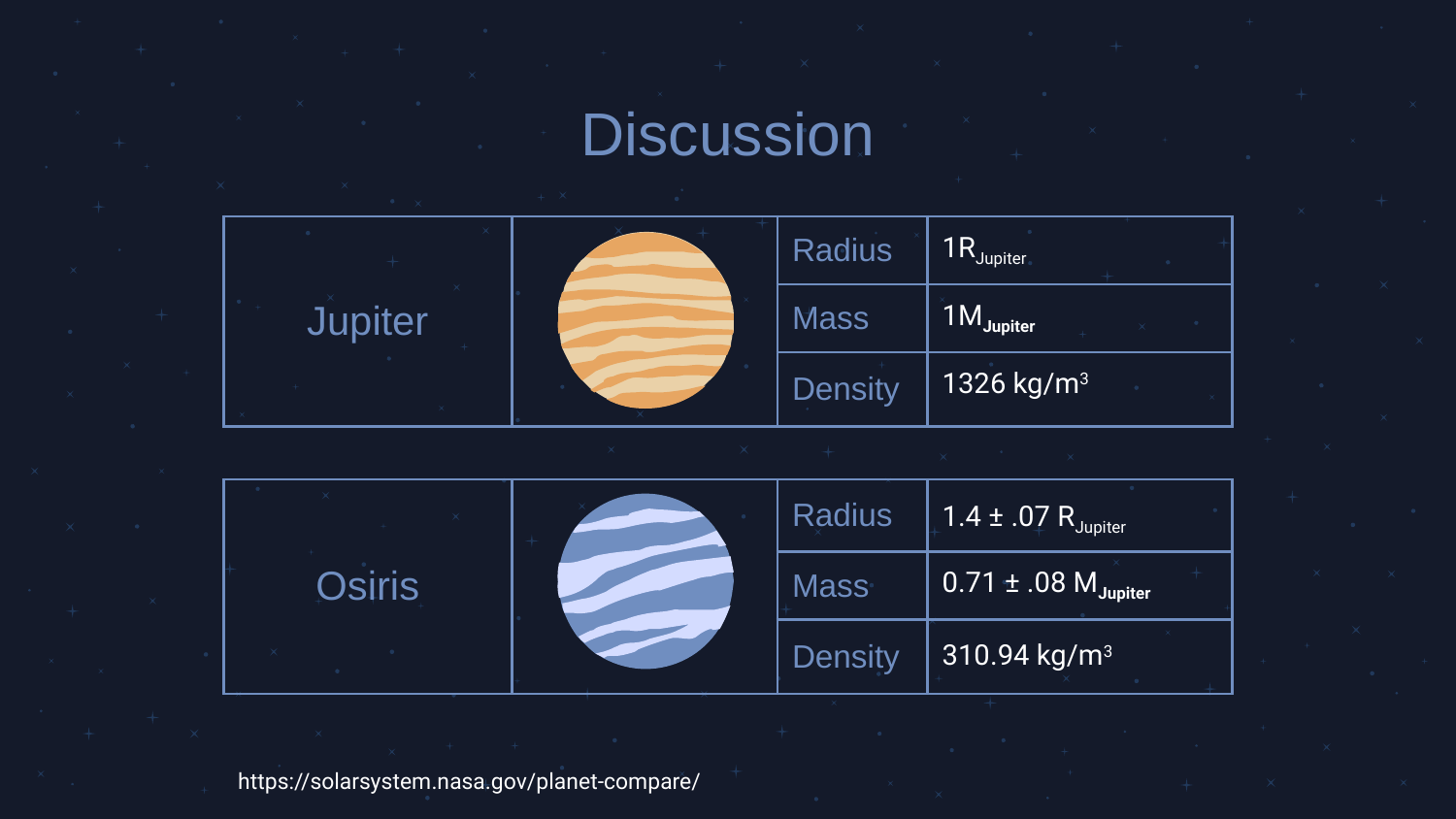

# Discussion
| Jupiter |  | Radius | 1RJupiter |
| --- | --- | --- | --- |
|  |  | Mass | 1MJupiter |
|  |  | Density | 1326 kg/m3 |

| Osiris |  | Radius | 1.4 ± .07 RJupiter |
| --- | --- | --- | --- |
|  |  | Mass | 0.71 ± .08 MJupiter |
|  |  | Density | 310.94 kg/m3 |

https://solarsystem.nasa.gov/planet-compare/